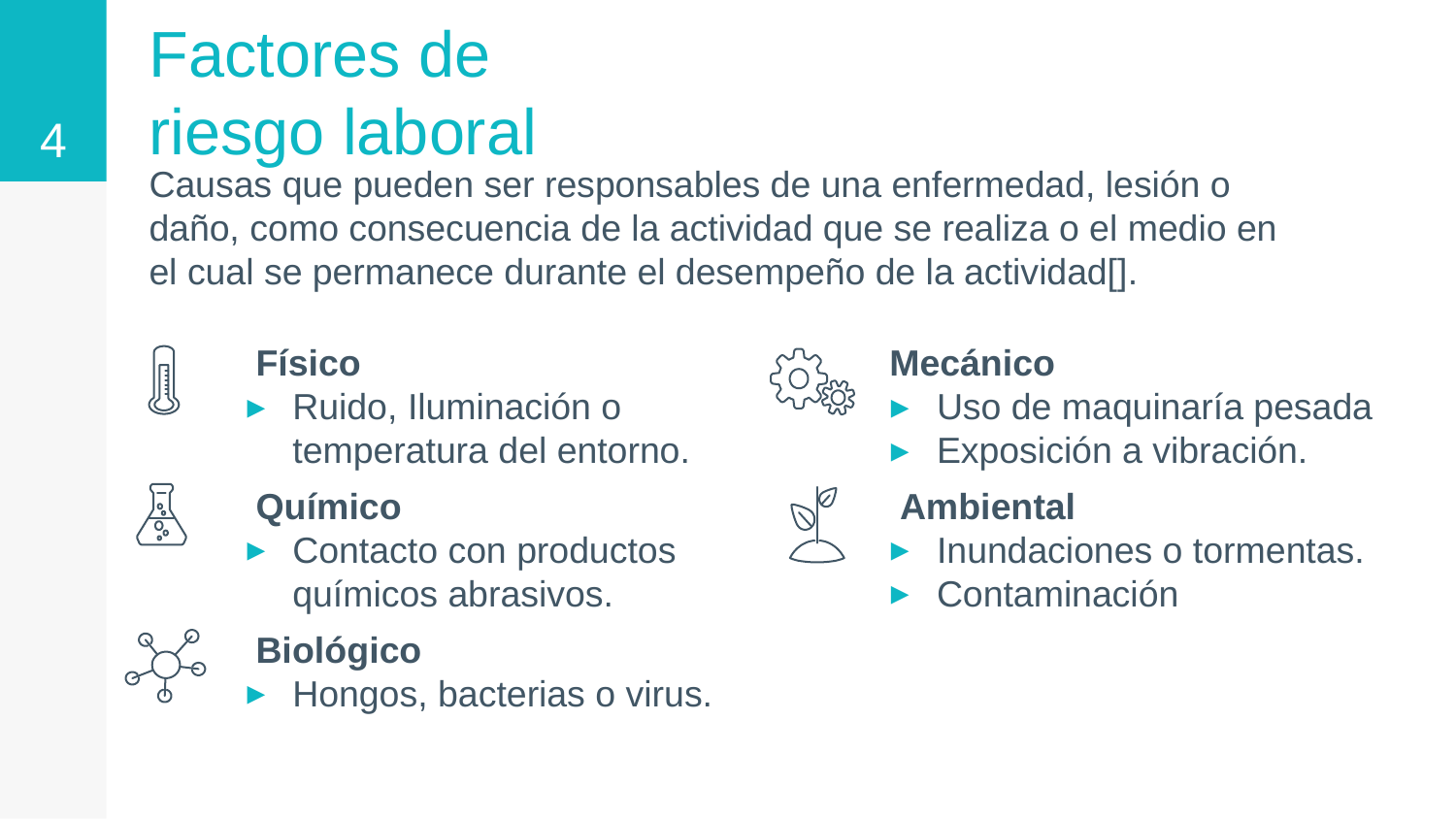

4
# Factores de riesgo laboral
Causas que pueden ser responsables de una enfermedad, lesión o daño, como consecuencia de la actividad que se realiza o el medio en el cual se permanece durante el desempeño de la actividad[].
        Físico
Ruido, Iluminación o temperatura del entorno.
        Químico
Contacto con productos químicos abrasivos.
        Biológico
Hongos, bacterias o virus.
       Mecánico
Uso de maquinaría pesada
Exposición a vibración.
        Ambiental
Inundaciones o tormentas.
Contaminación